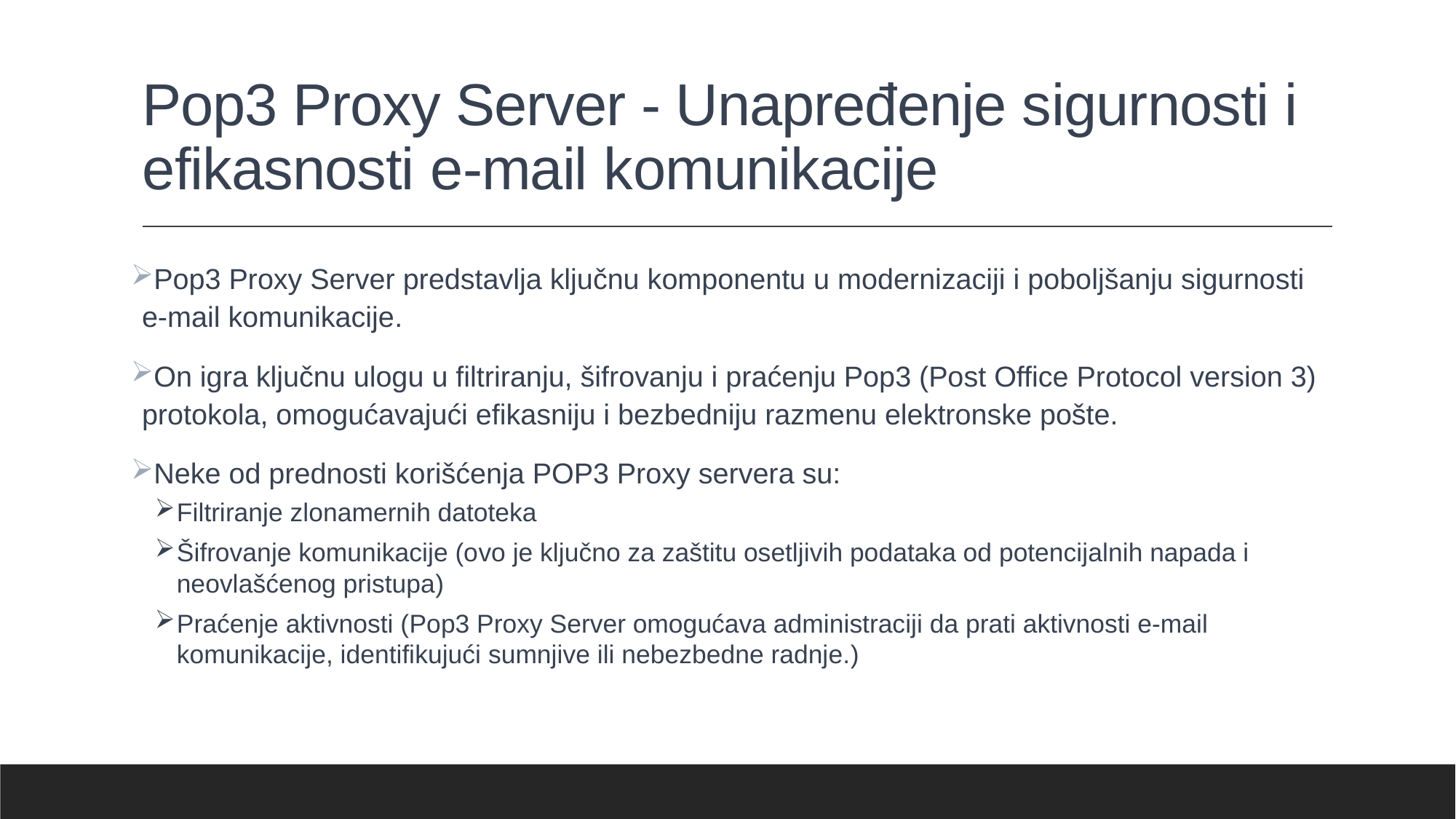

# Pop3 Proxy Server - Unapređenje sigurnosti i efikasnosti e-mail komunikacije
Pop3 Proxy Server predstavlja ključnu komponentu u modernizaciji i poboljšanju sigurnosti e-mail komunikacije.
On igra ključnu ulogu u filtriranju, šifrovanju i praćenju Pop3 (Post Office Protocol version 3) protokola, omogućavajući efikasniju i bezbedniju razmenu elektronske pošte.
Neke od prednosti korišćenja POP3 Proxy servera su:
Filtriranje zlonamernih datoteka
Šifrovanje komunikacije (ovo je ključno za zaštitu osetljivih podataka od potencijalnih napada i neovlašćenog pristupa)
Praćenje aktivnosti (Pop3 Proxy Server omogućava administraciji da prati aktivnosti e-mail komunikacije, identifikujući sumnjive ili nebezbedne radnje.)